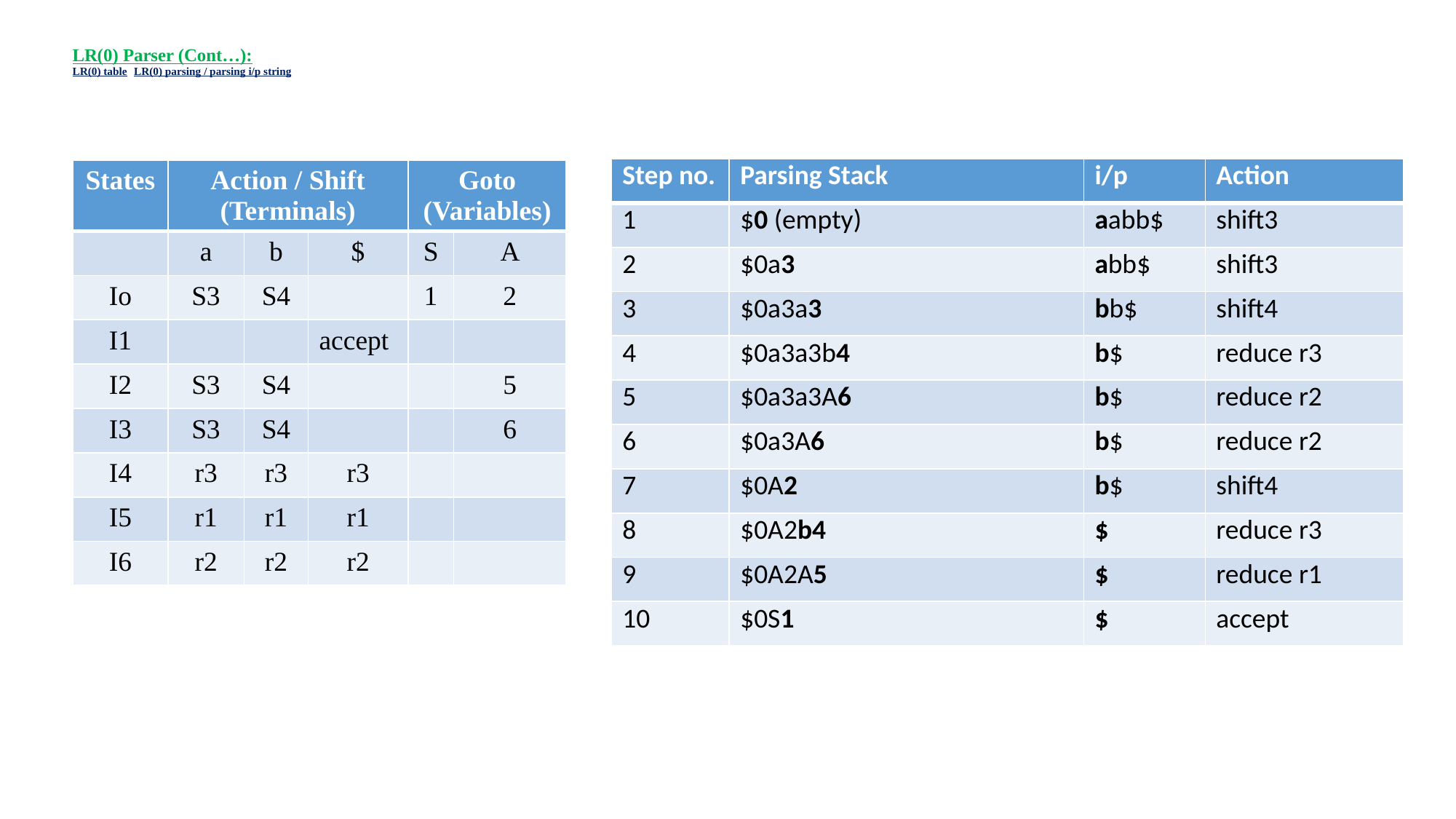

# LR(0) Parser (Cont…): LR(0) table				 LR(0) parsing / parsing i/p string
| Step no. | Parsing Stack | i/p | Action |
| --- | --- | --- | --- |
| 1 | $0 (empty) | aabb$ | shift3 |
| 2 | $0a3 | abb$ | shift3 |
| 3 | $0a3a3 | bb$ | shift4 |
| 4 | $0a3a3b4 | b$ | reduce r3 |
| 5 | $0a3a3A6 | b$ | reduce r2 |
| 6 | $0a3A6 | b$ | reduce r2 |
| 7 | $0A2 | b$ | shift4 |
| 8 | $0A2b4 | $ | reduce r3 |
| 9 | $0A2A5 | $ | reduce r1 |
| 10 | $0S1 | $ | accept |
| States | Action / Shift (Terminals) |  |  | Goto (Variables) |  |
| --- | --- | --- | --- | --- | --- |
|  | a | b | $ | S | A |
| Io | S3 | S4 |  | 1 | 2 |
| I1 |  |  | accept |  |  |
| I2 | S3 | S4 |  |  | 5 |
| I3 | S3 | S4 |  |  | 6 |
| I4 | r3 | r3 | r3 |  |  |
| I5 | r1 | r1 | r1 |  |  |
| I6 | r2 | r2 | r2 |  |  |